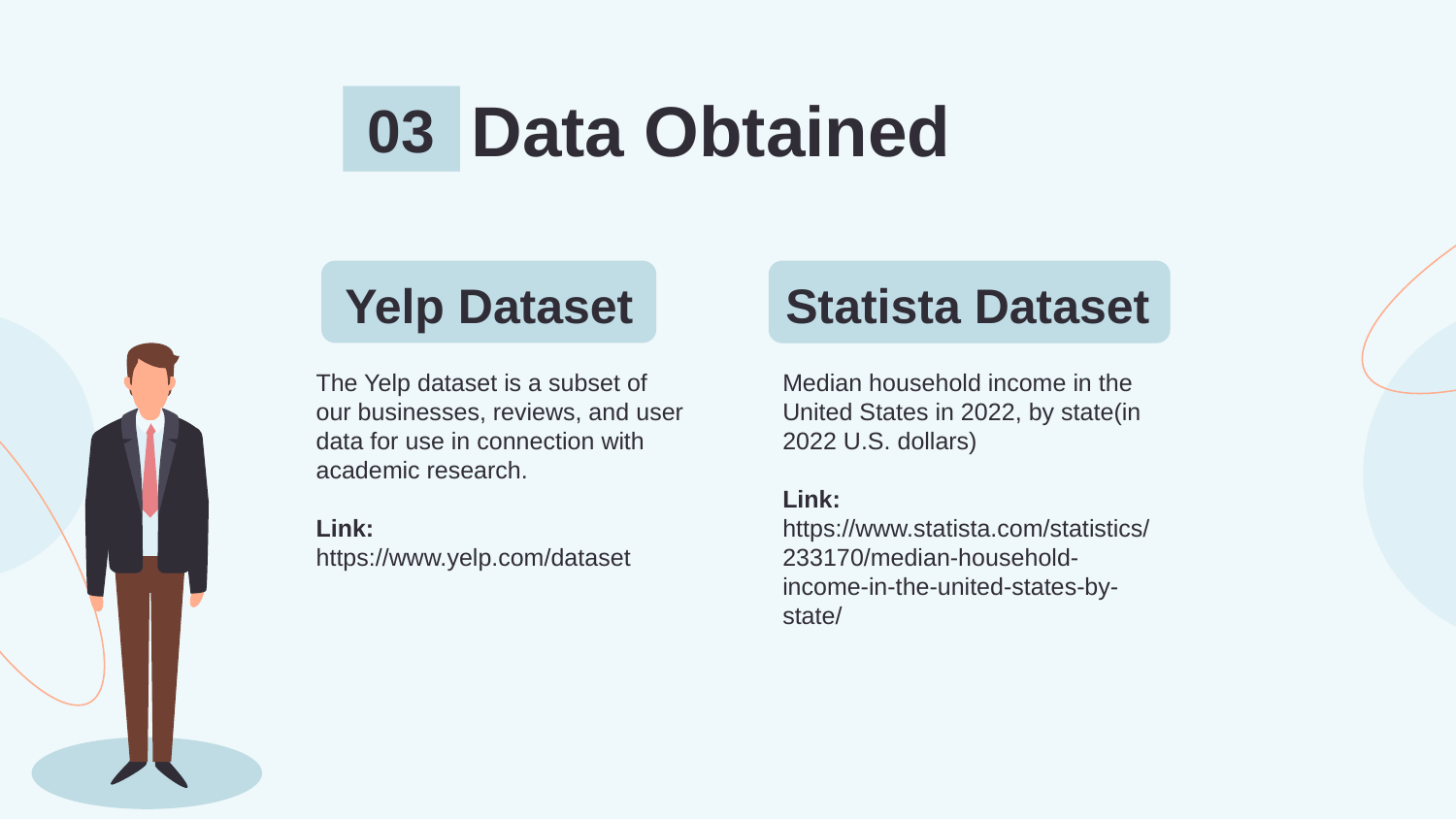

# Data Obtained
03
Yelp Dataset
Statista Dataset

The Yelp dataset is a subset of our businesses, reviews, and user data for use in connection with academic research.

Link:
https://www.yelp.com/dataset
Median household income in the United States in 2022, by state(in 2022 U.S. dollars)

Link: https://www.statista.com/statistics/233170/median-household-income-in-the-united-states-by-state/